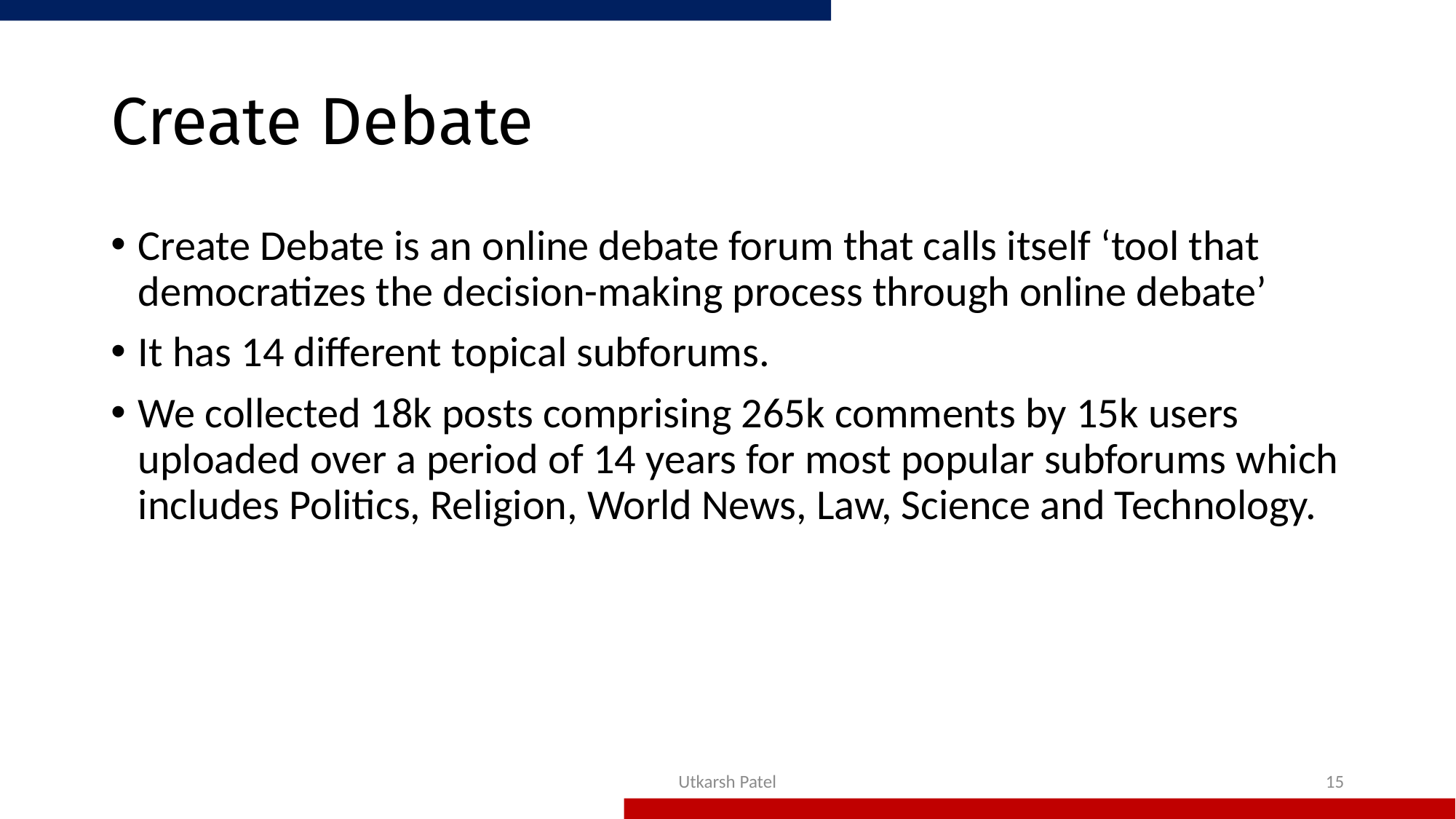

# Create Debate
Create Debate is an online debate forum that calls itself ‘tool that democratizes the decision-making process through online debate’
It has 14 different topical subforums.
We collected 18k posts comprising 265k comments by 15k users uploaded over a period of 14 years for most popular subforums which includes Politics, Religion, World News, Law, Science and Technology.
Utkarsh Patel
15